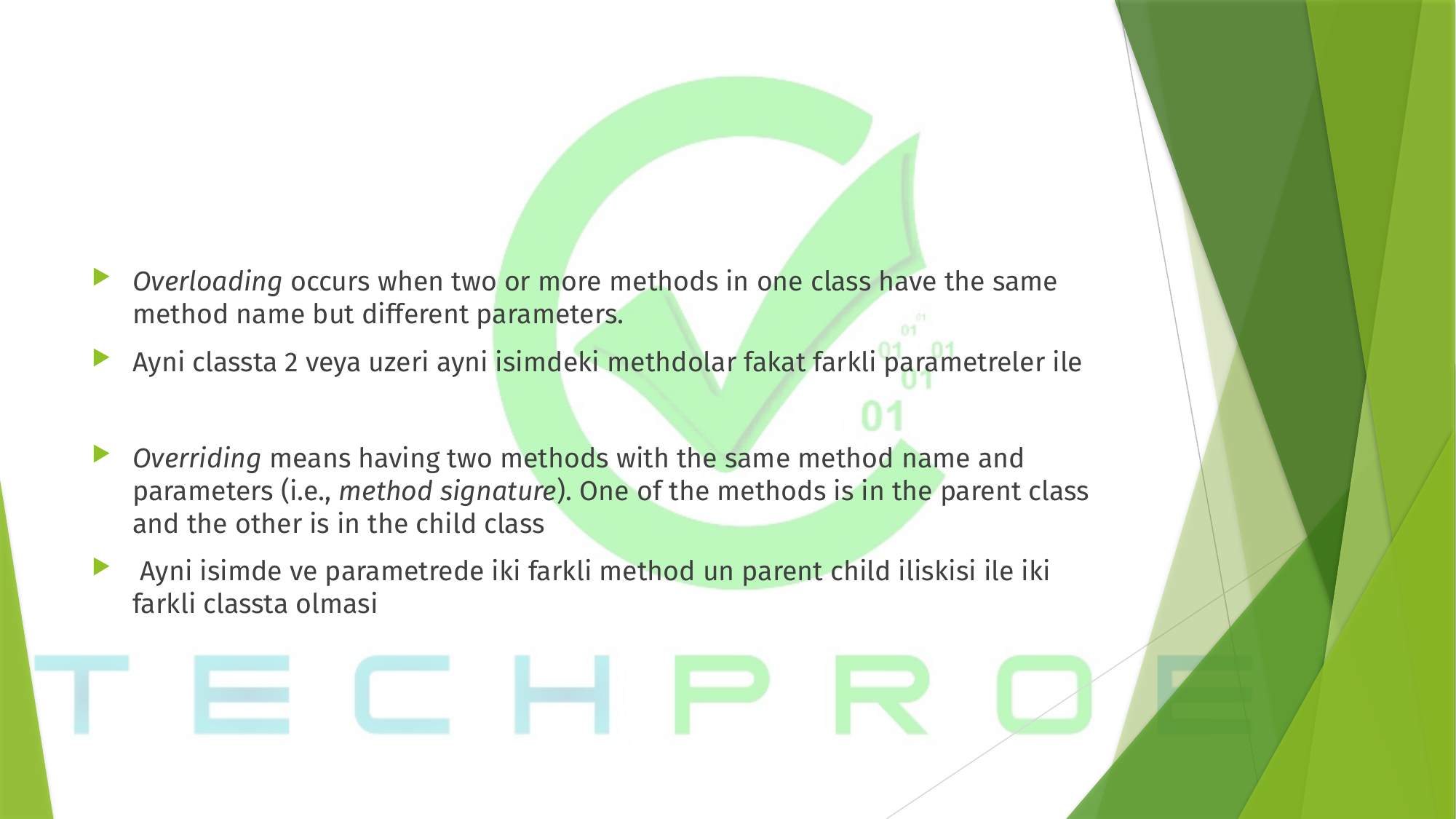

Overloading occurs when two or more methods in one class have the same method name but different parameters.
Ayni classta 2 veya uzeri ayni isimdeki methdolar fakat farkli parametreler ile

Overriding means having two methods with the same method name and parameters (i.e., method signature). One of the methods is in the parent class and the other is in the child class
 Ayni isimde ve parametrede iki farkli method un parent child iliskisi ile iki farkli classta olmasi